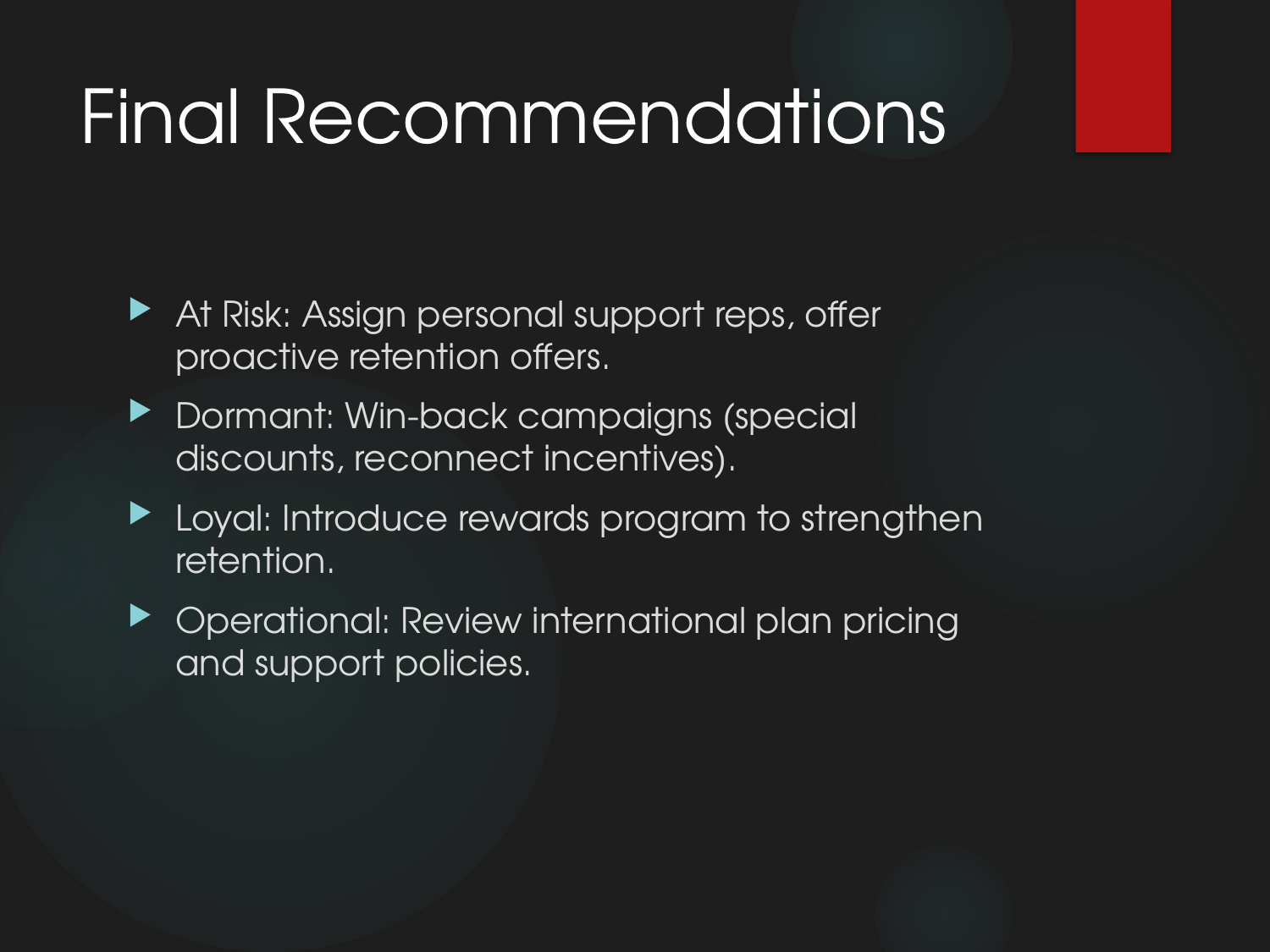

# Final Recommendations
At Risk: Assign personal support reps, offer proactive retention offers.
Dormant: Win-back campaigns (special discounts, reconnect incentives).
Loyal: Introduce rewards program to strengthen retention.
Operational: Review international plan pricing and support policies.